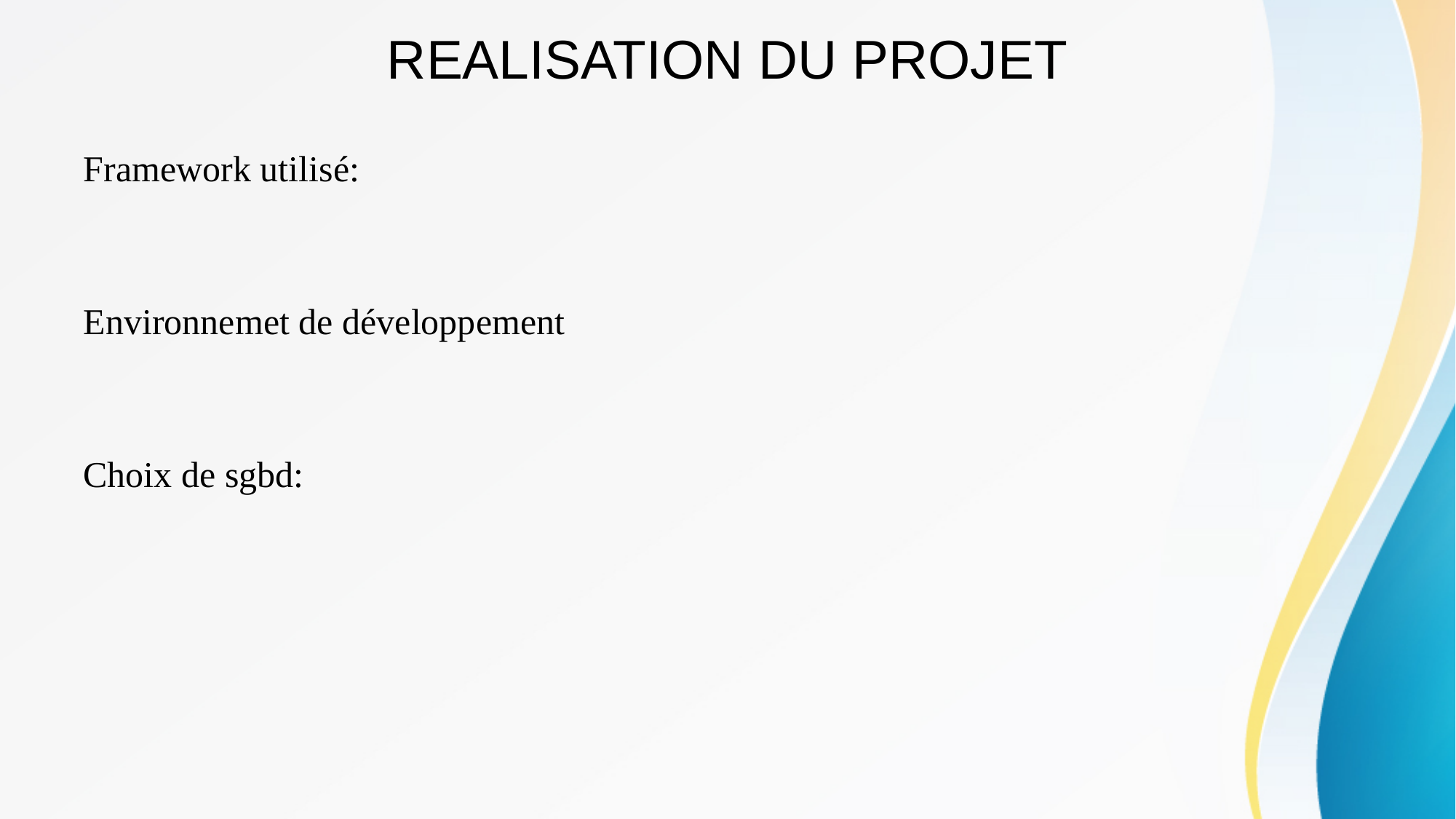

# REALISATION DU PROJET
Framework utilisé:

Environnemet de développement

Choix de sgbd: